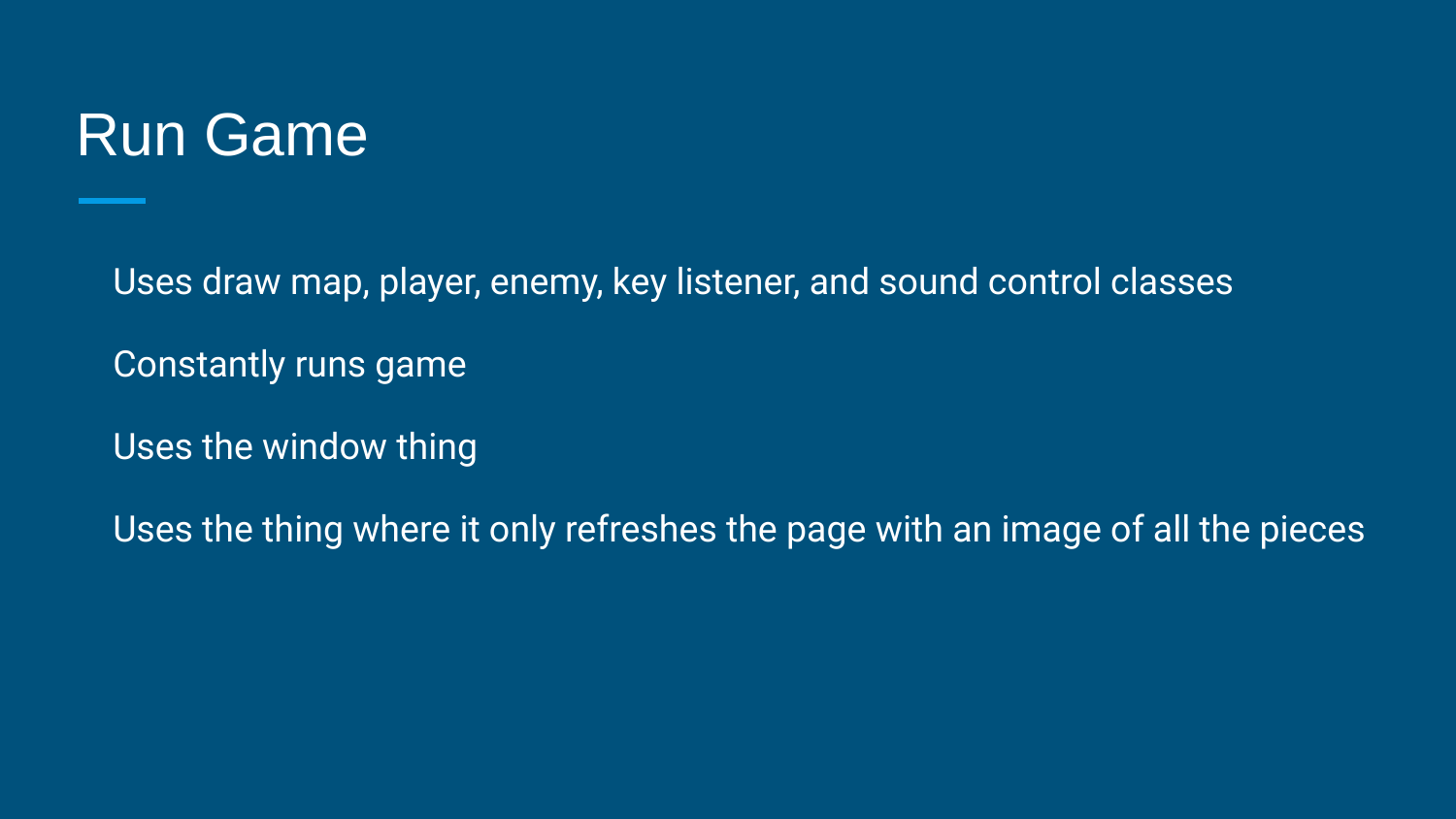

# Run Game
Uses draw map, player, enemy, key listener, and sound control classes
Constantly runs game
Uses the window thing
Uses the thing where it only refreshes the page with an image of all the pieces